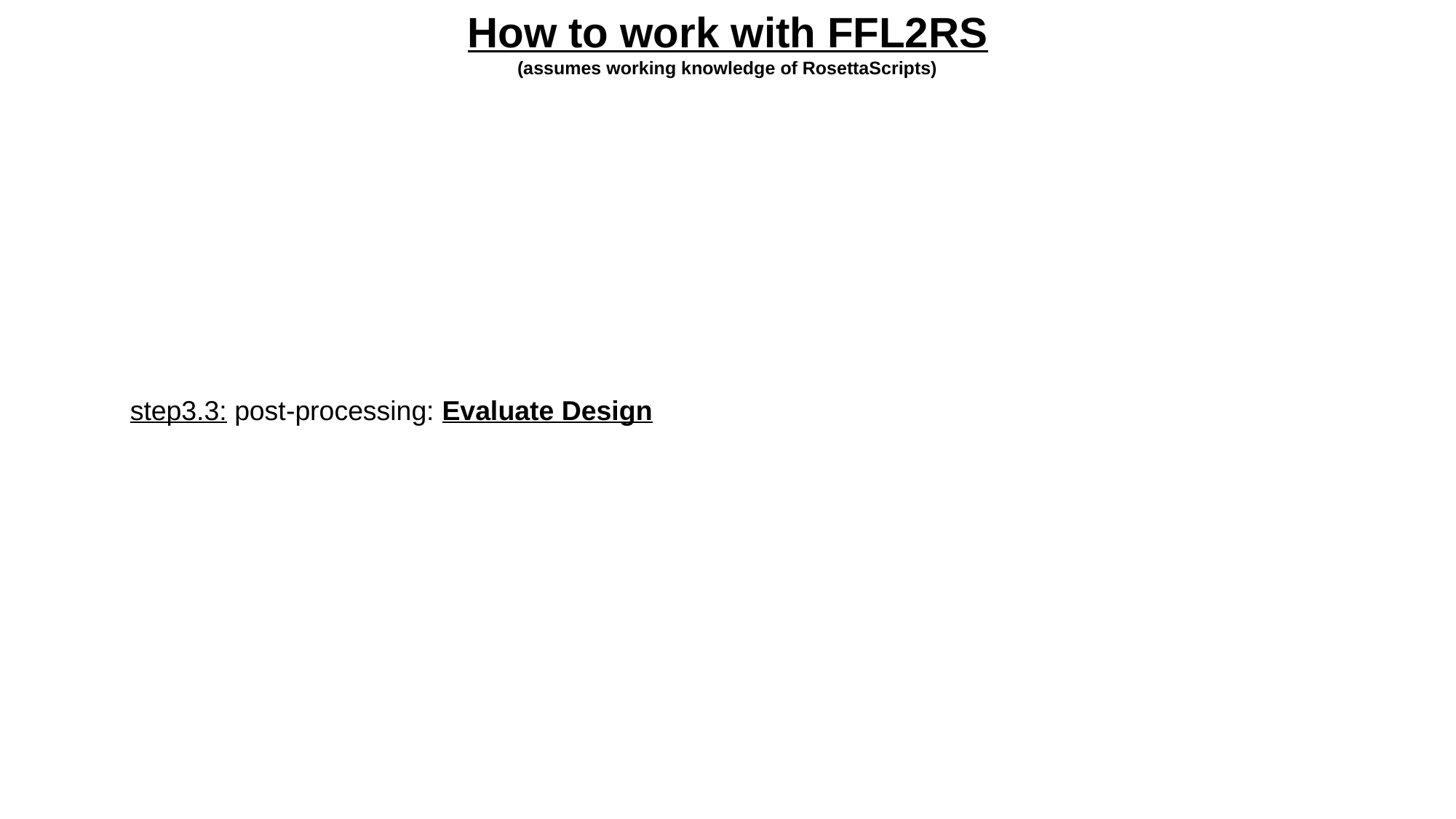

How to work with FFL2RS
(assumes working knowledge of RosettaScripts)
step3.3: post-processing: Evaluate Design